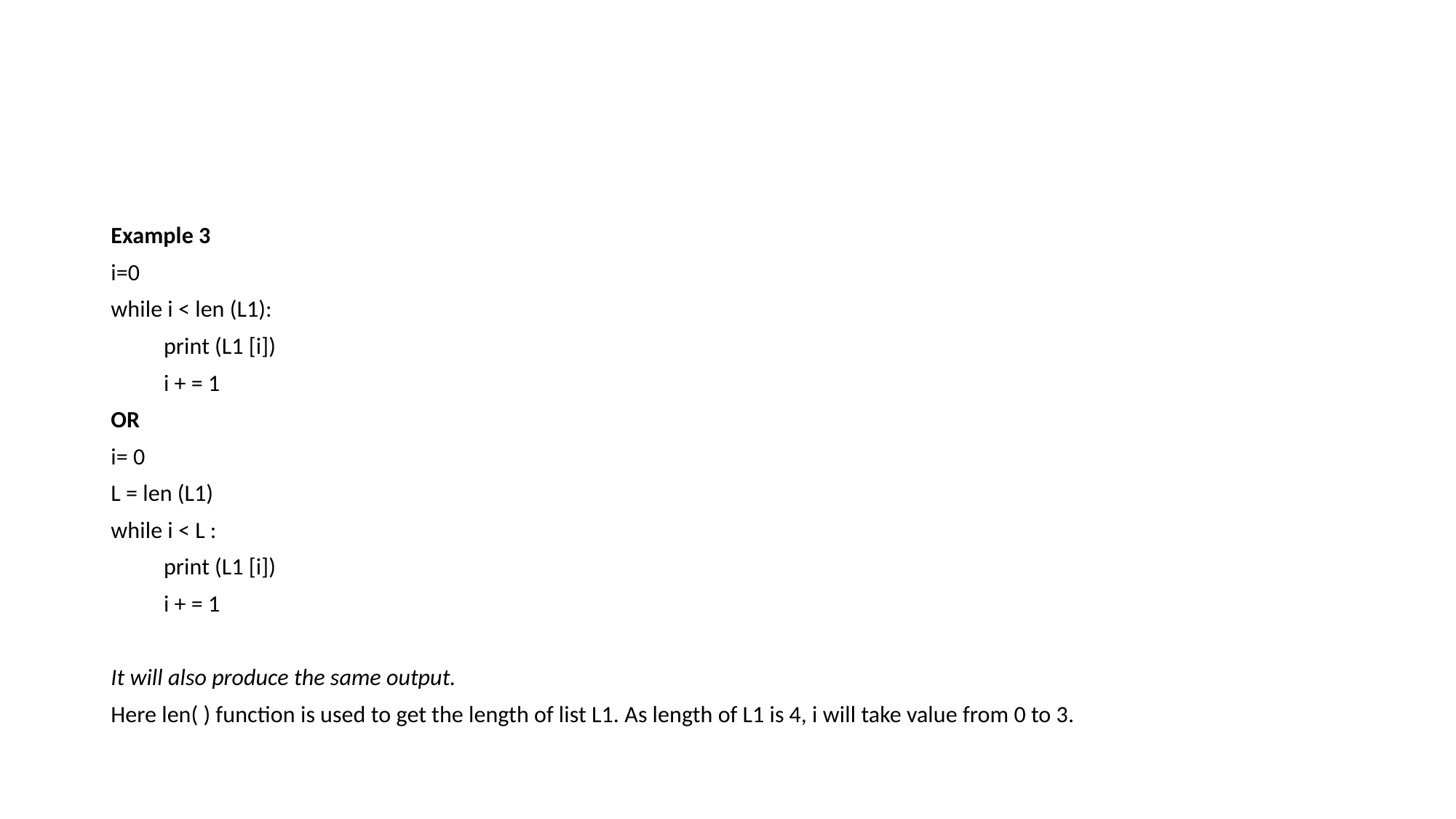

#
Example 3
i=0
while i < len (L1):
          print (L1 [i])
          i + = 1
OR
i= 0
L = len (L1)
while i < L :
          print (L1 [i])
          i + = 1

It will also produce the same output.
Here len( ) function is used to get the length of list L1. As length of L1 is 4, i will take value from 0 to 3.